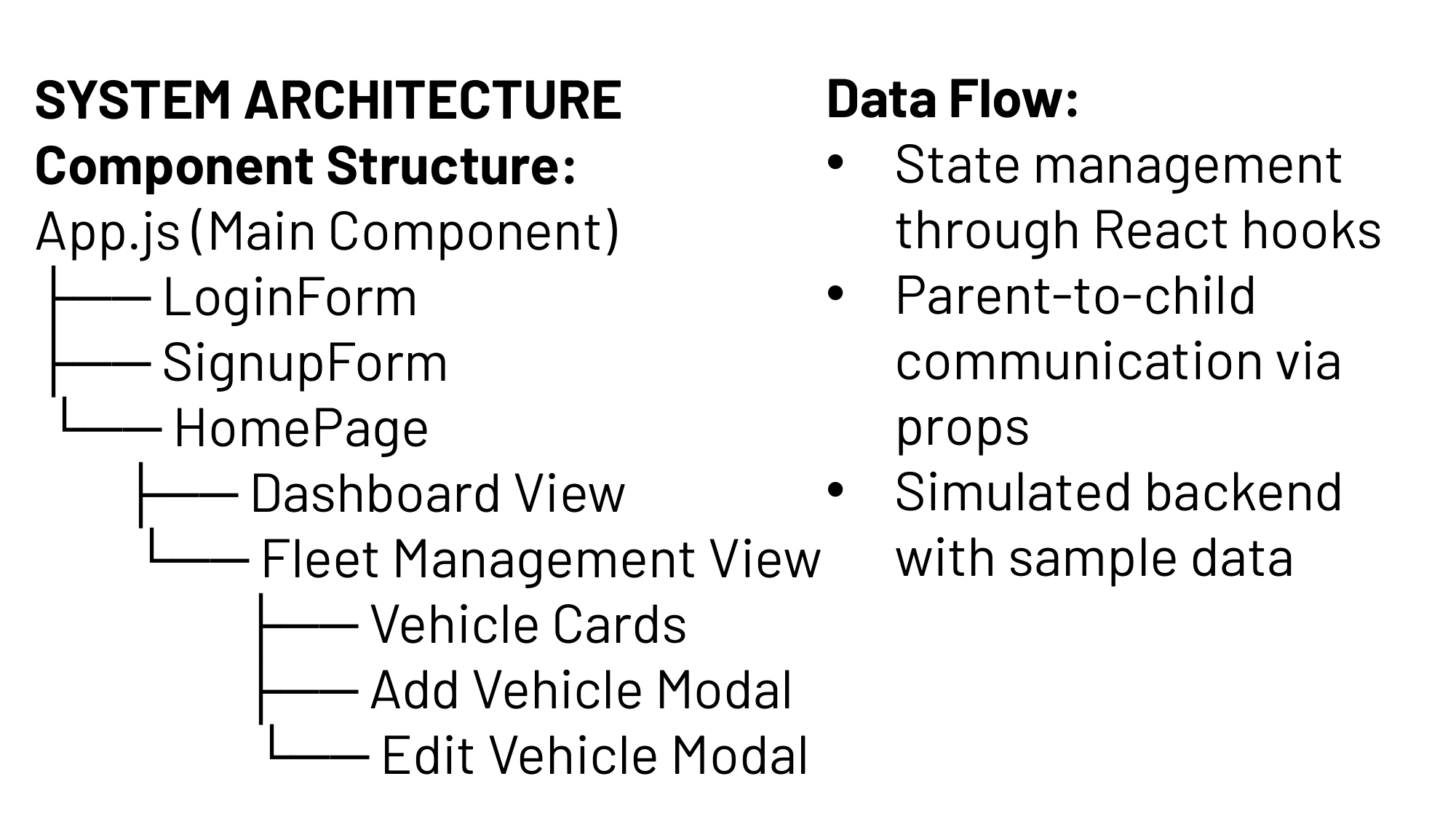

Data Flow:
State management through React hooks
Parent-to-child communication via props
Simulated backend with sample data
SYSTEM ARCHITECTURE
Component Structure:
App.js (Main Component)
├── LoginForm
├── SignupForm
 └── HomePage
        ├── Dashboard View
         └── Fleet Management View
                   ├── Vehicle Cards
                   ├── Add Vehicle Modal
                    └── Edit Vehicle Modal